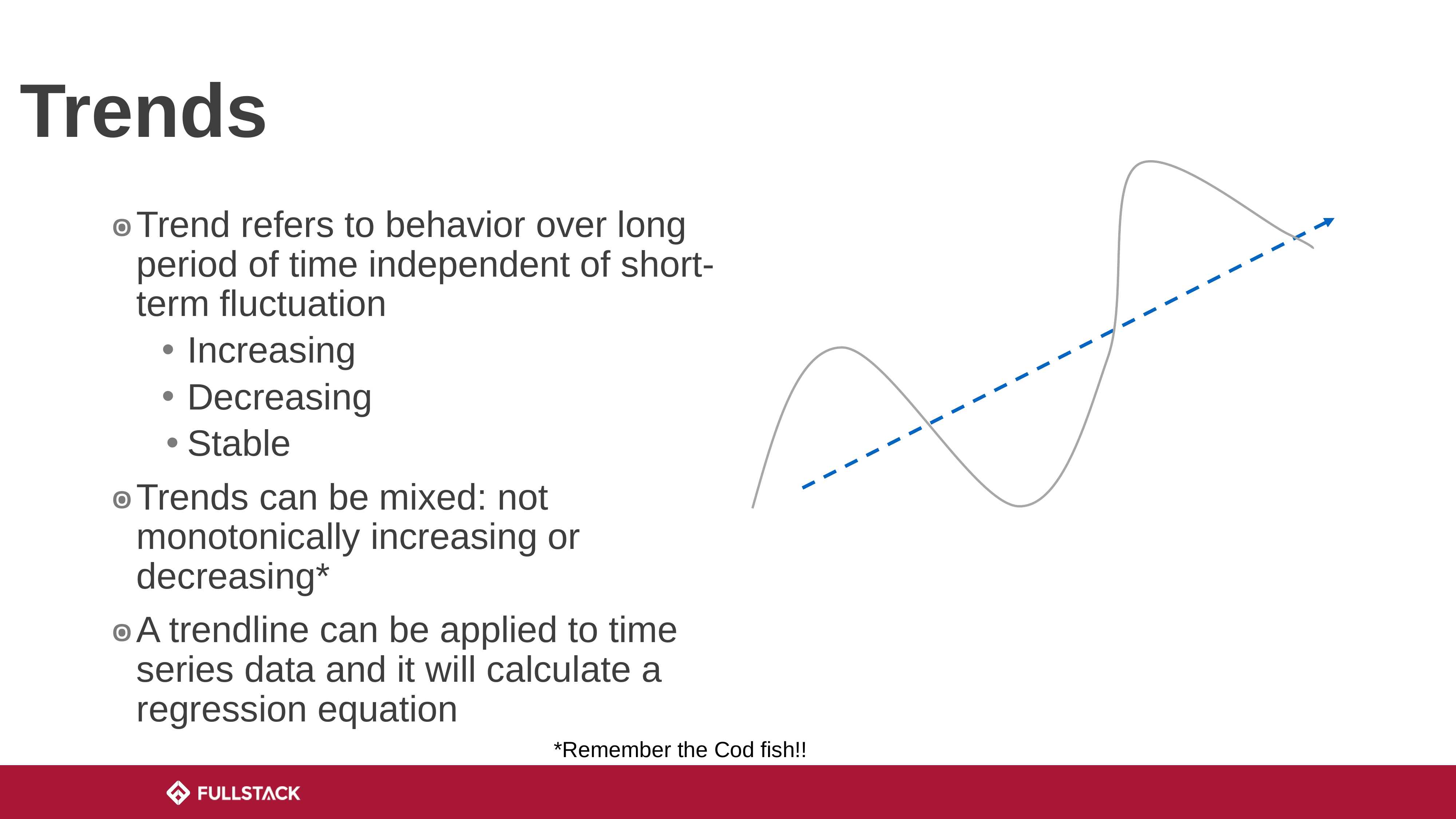

# Trends

Trend refers to behavior over long period of time independent of short-term fluctuation
Increasing
Decreasing
Stable
Trends can be mixed: not monotonically increasing or decreasing*
A trendline can be applied to time series data and it will calculate a regression equation
*Remember the Cod fish!!